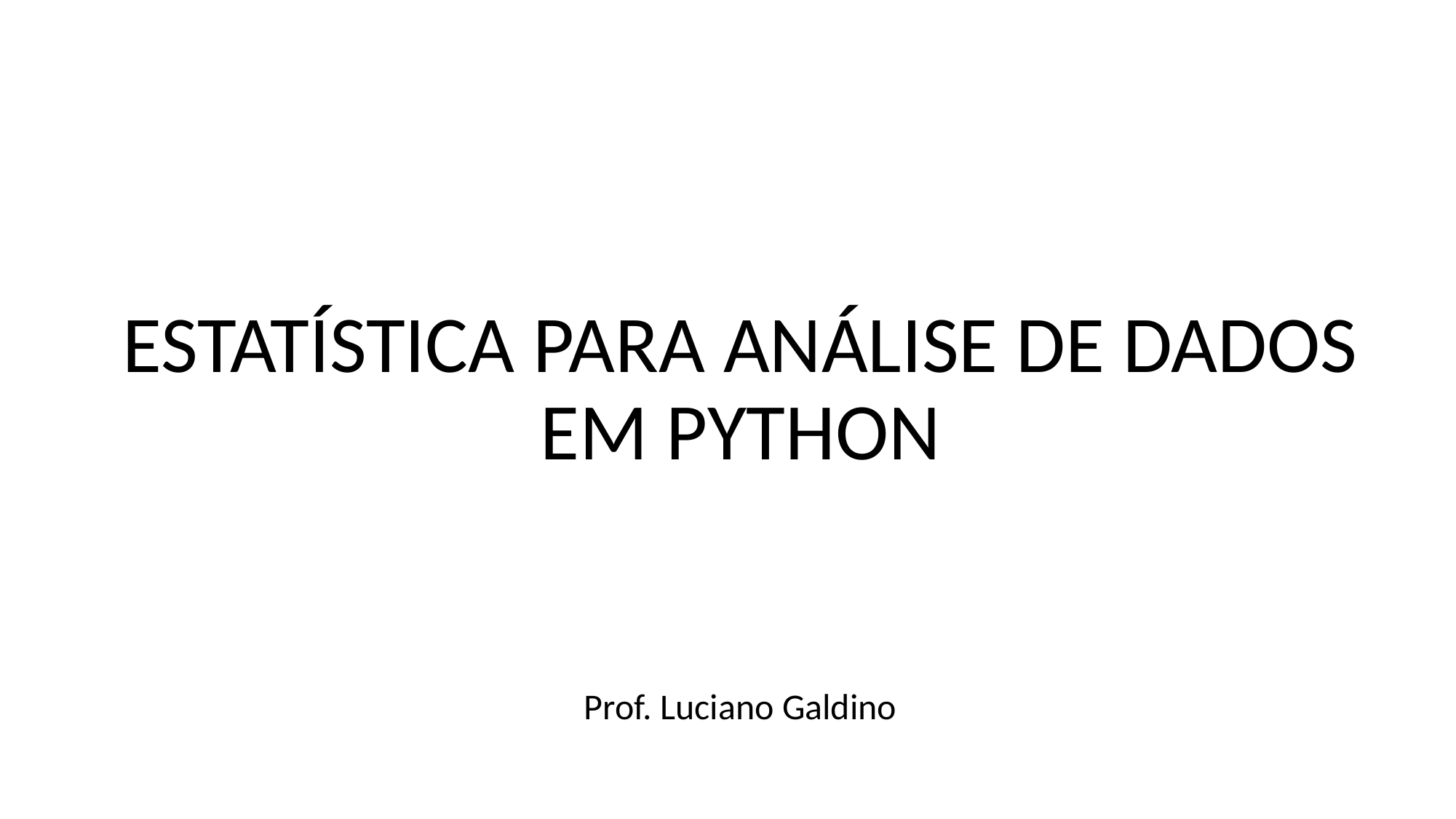

ESTATÍSTICA PARA ANÁLISE DE DADOS
EM PYTHON
Prof. Luciano Galdino